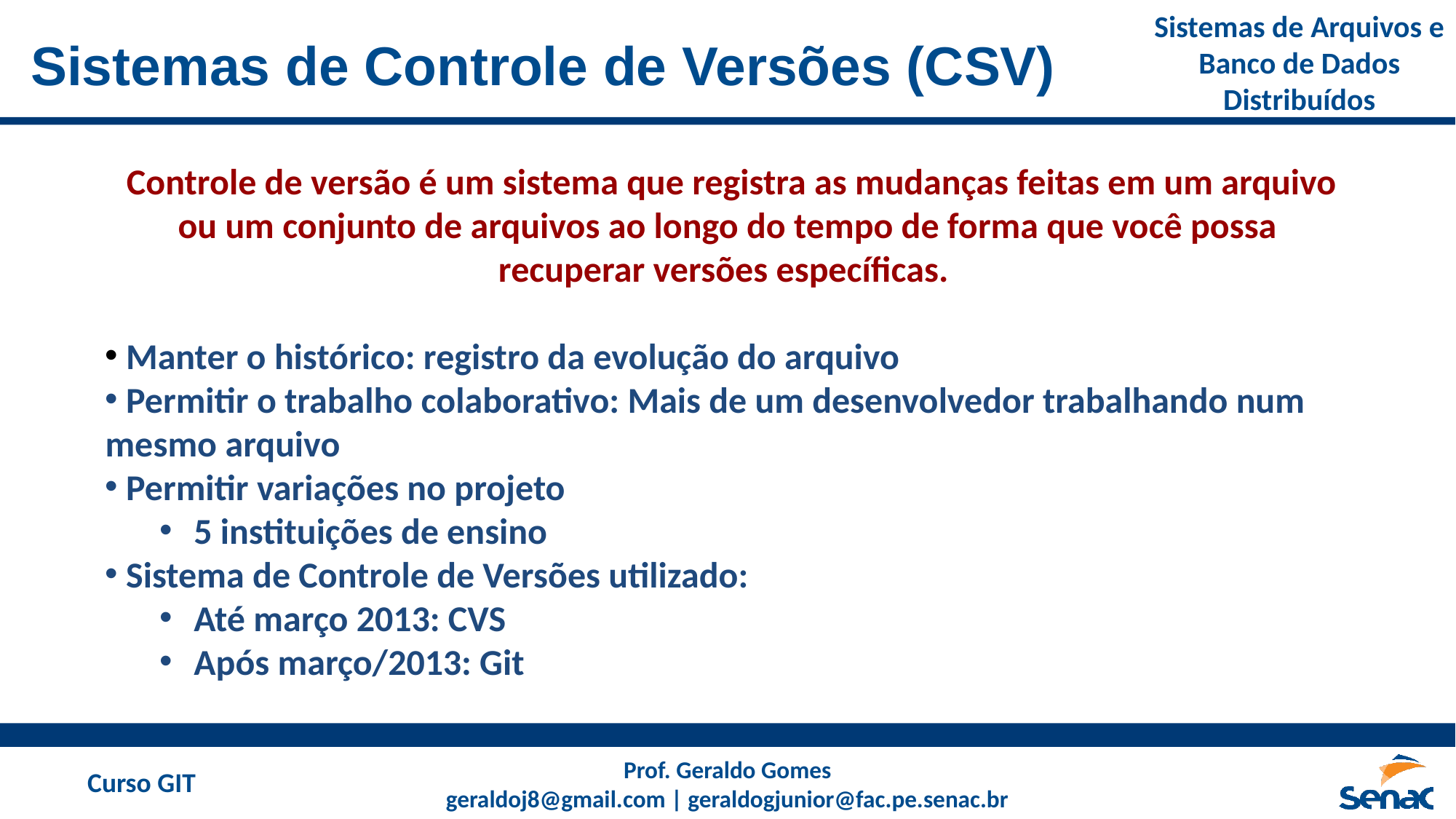

# Sistemas de Controle de Versões (CSV)
 Controle de versão é um sistema que registra as mudanças feitas em um arquivo ou um conjunto de arquivos ao longo do tempo de forma que você possa recuperar versões específicas.

 Manter o histórico: registro da evolução do arquivo
 Permitir o trabalho colaborativo: Mais de um desenvolvedor trabalhando num mesmo arquivo
 Permitir variações no projeto
5 instituições de ensino
 Sistema de Controle de Versões utilizado:
Até março 2013: CVS
Após março/2013: Git